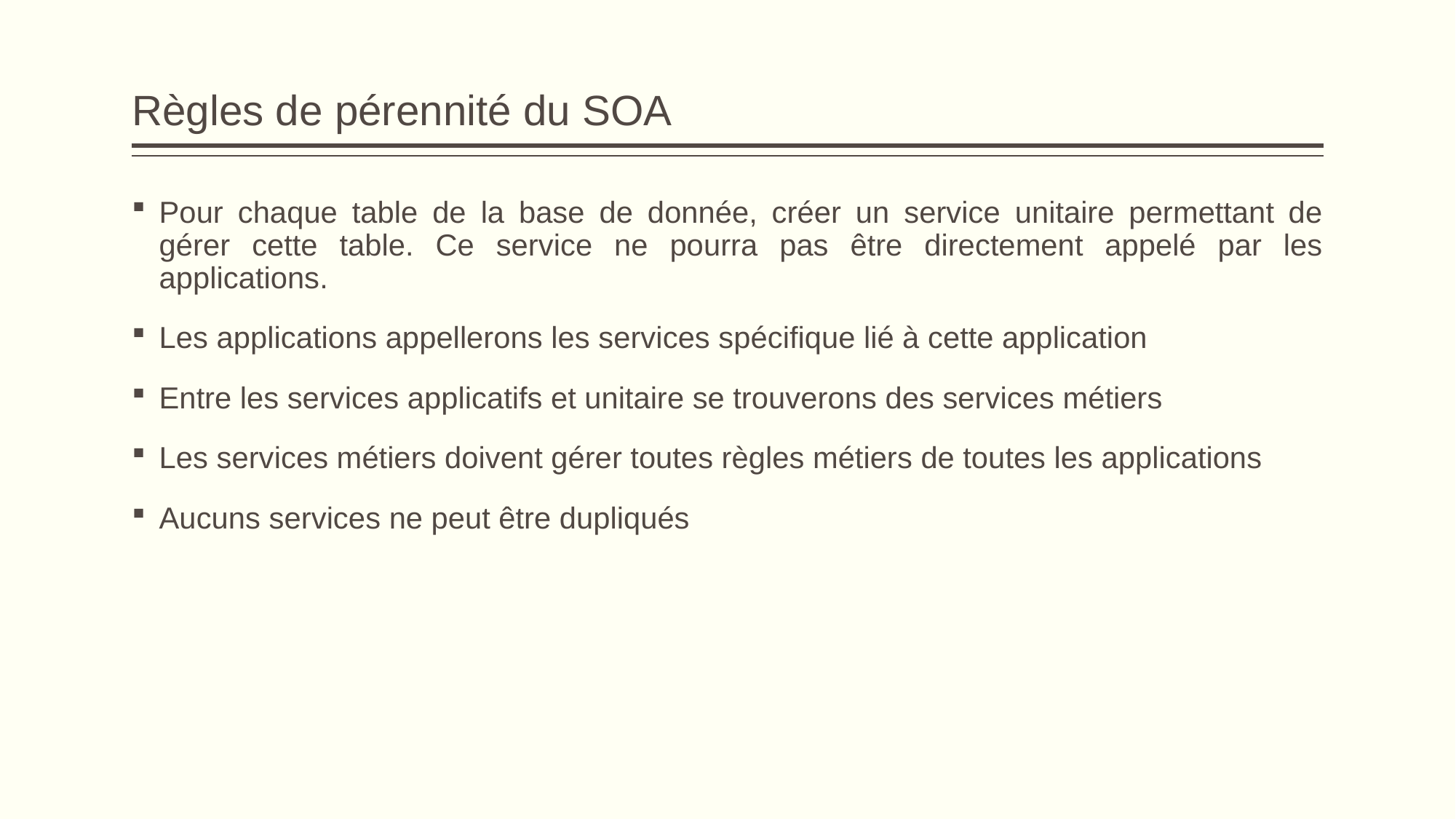

# Règles de pérennité du SOA
Pour chaque table de la base de donnée, créer un service unitaire permettant de gérer cette table. Ce service ne pourra pas être directement appelé par les applications.
Les applications appellerons les services spécifique lié à cette application
Entre les services applicatifs et unitaire se trouverons des services métiers
Les services métiers doivent gérer toutes règles métiers de toutes les applications
Aucuns services ne peut être dupliqués